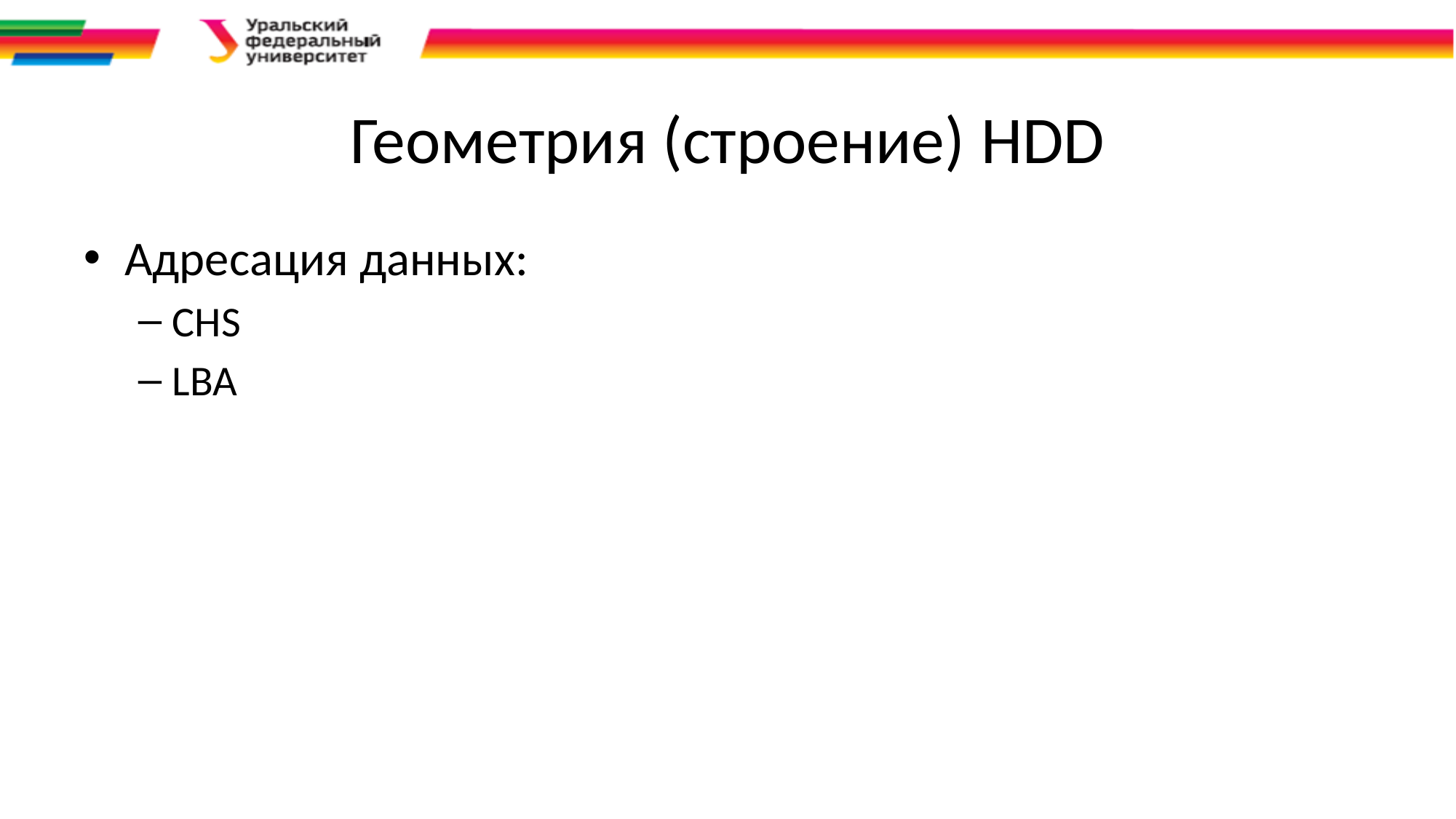

# Геометрия (строение) HDD
Адресация данных:
CHS
LBA